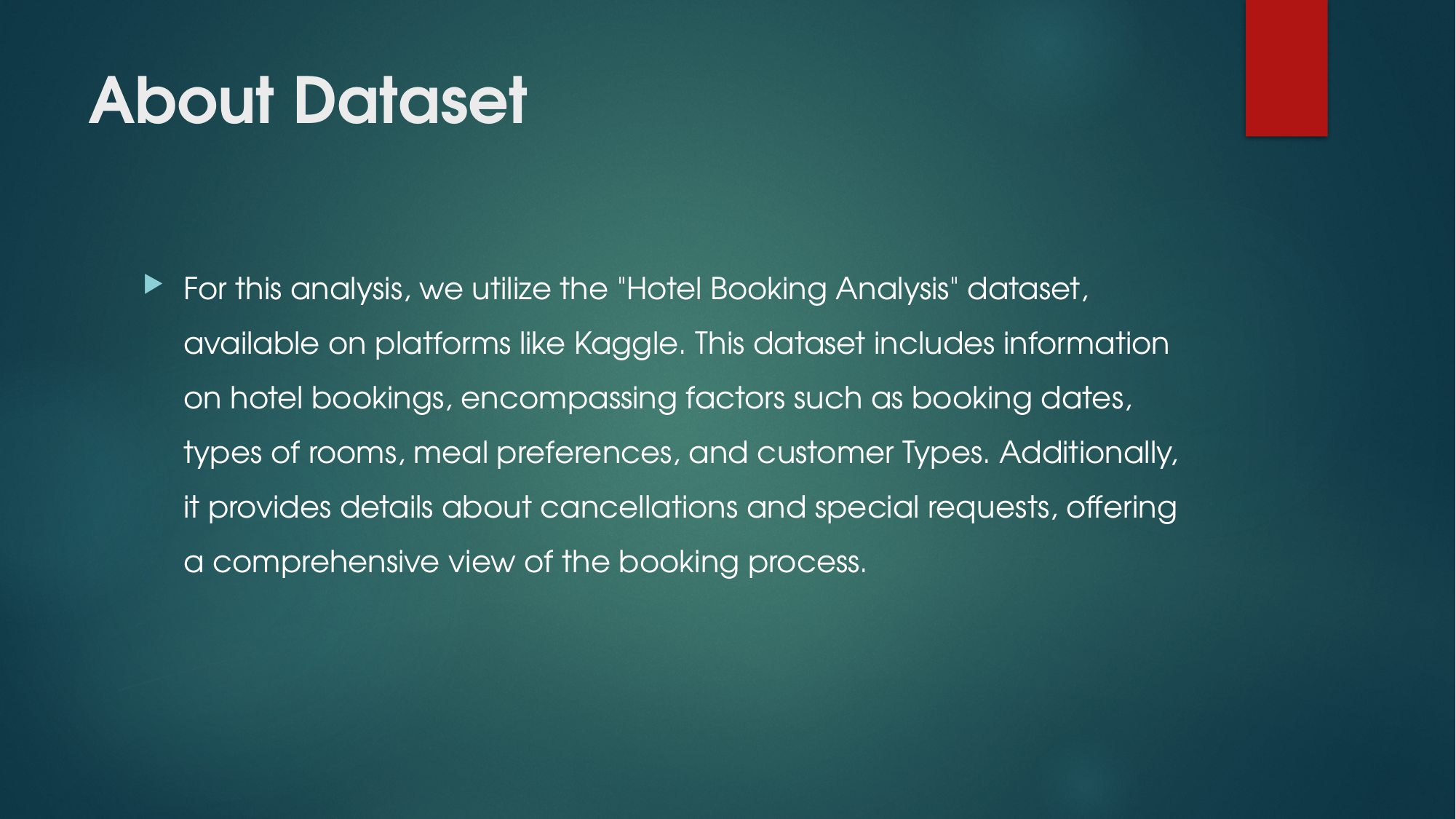

# About Dataset
For this analysis, we utilize the "Hotel Booking Analysis" dataset, available on platforms like Kaggle. This dataset includes information on hotel bookings, encompassing factors such as booking dates, types of rooms, meal preferences, and customer Types. Additionally, it provides details about cancellations and special requests, offering a comprehensive view of the booking process.